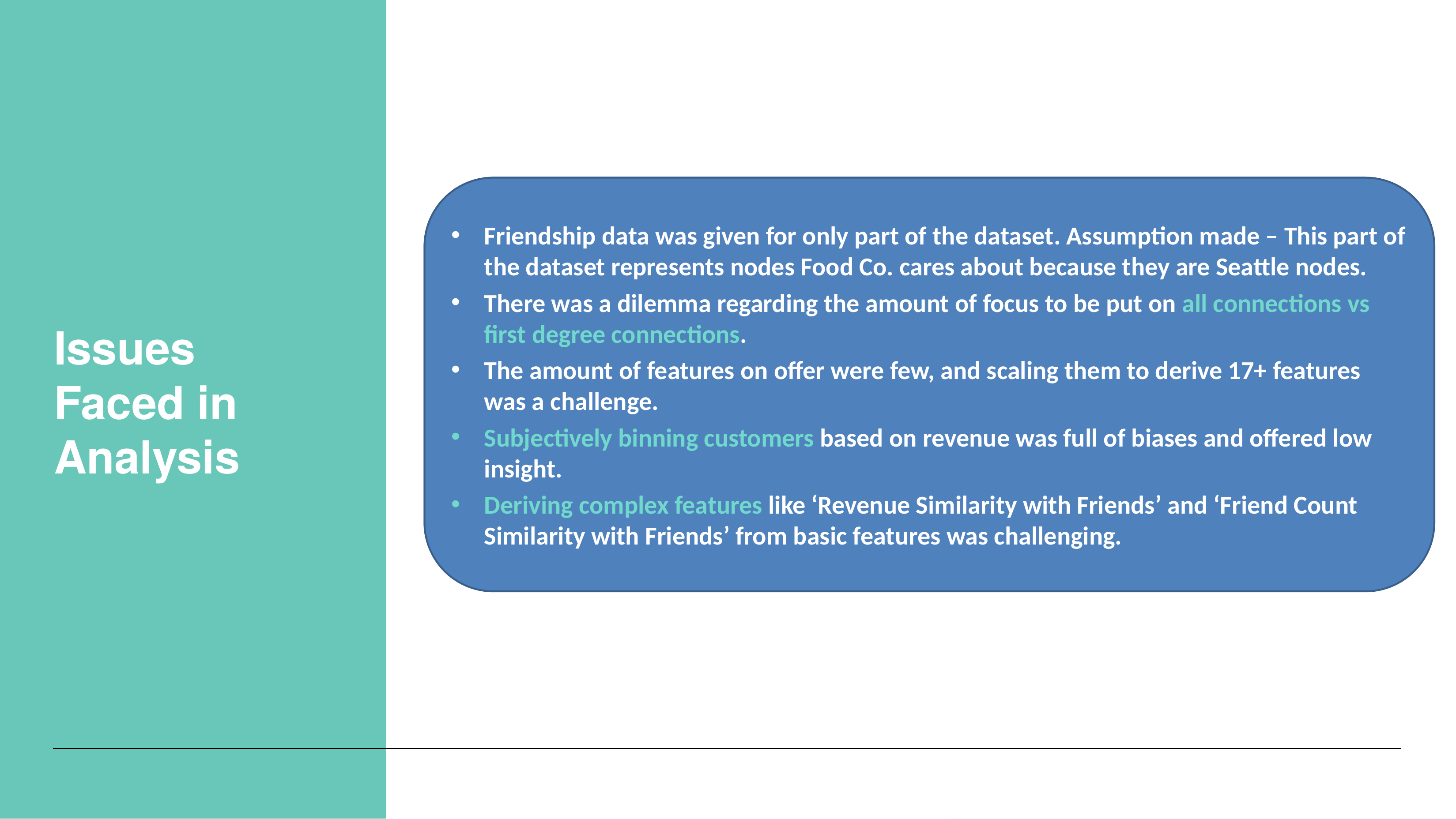

Friendship data was given for only part of the dataset. Assumption made – This part of the dataset represents nodes Food Co. cares about because they are Seattle nodes.
There was a dilemma regarding the amount of focus to be put on all connections vs first degree connections.
The amount of features on offer were few, and scaling them to derive 17+ features was a challenge.
Subjectively binning customers based on revenue was full of biases and offered low insight.
Deriving complex features like ‘Revenue Similarity with Friends’ and ‘Friend Count Similarity with Friends’ from basic features was challenging.
# Issues Faced in Analysis